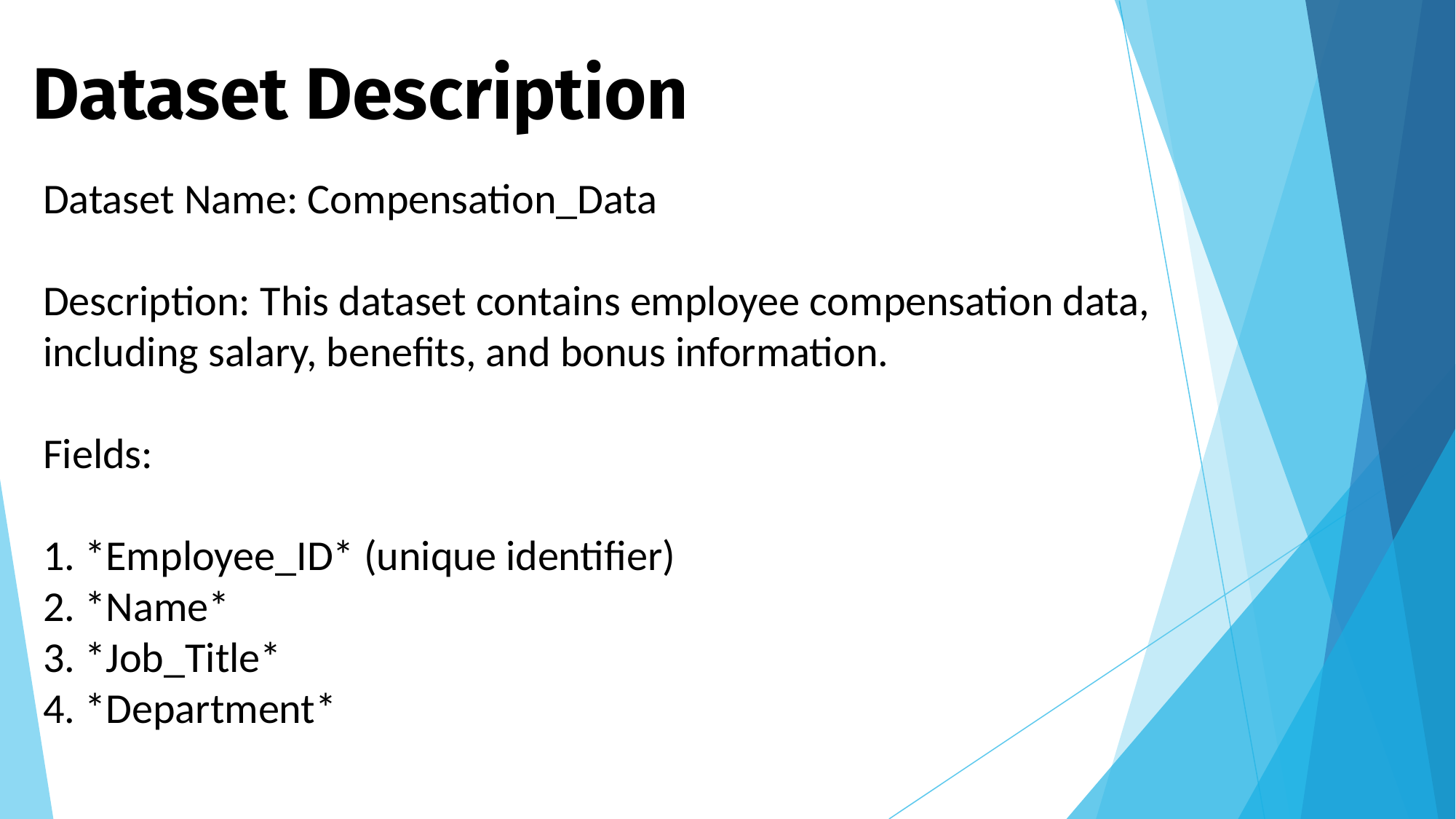

# Dataset Description
Dataset Name: Compensation_Data

Description: This dataset contains employee compensation data, including salary, benefits, and bonus information.

Fields:

1. *Employee_ID* (unique identifier)
2. *Name*
3. *Job_Title*
4. *Department*